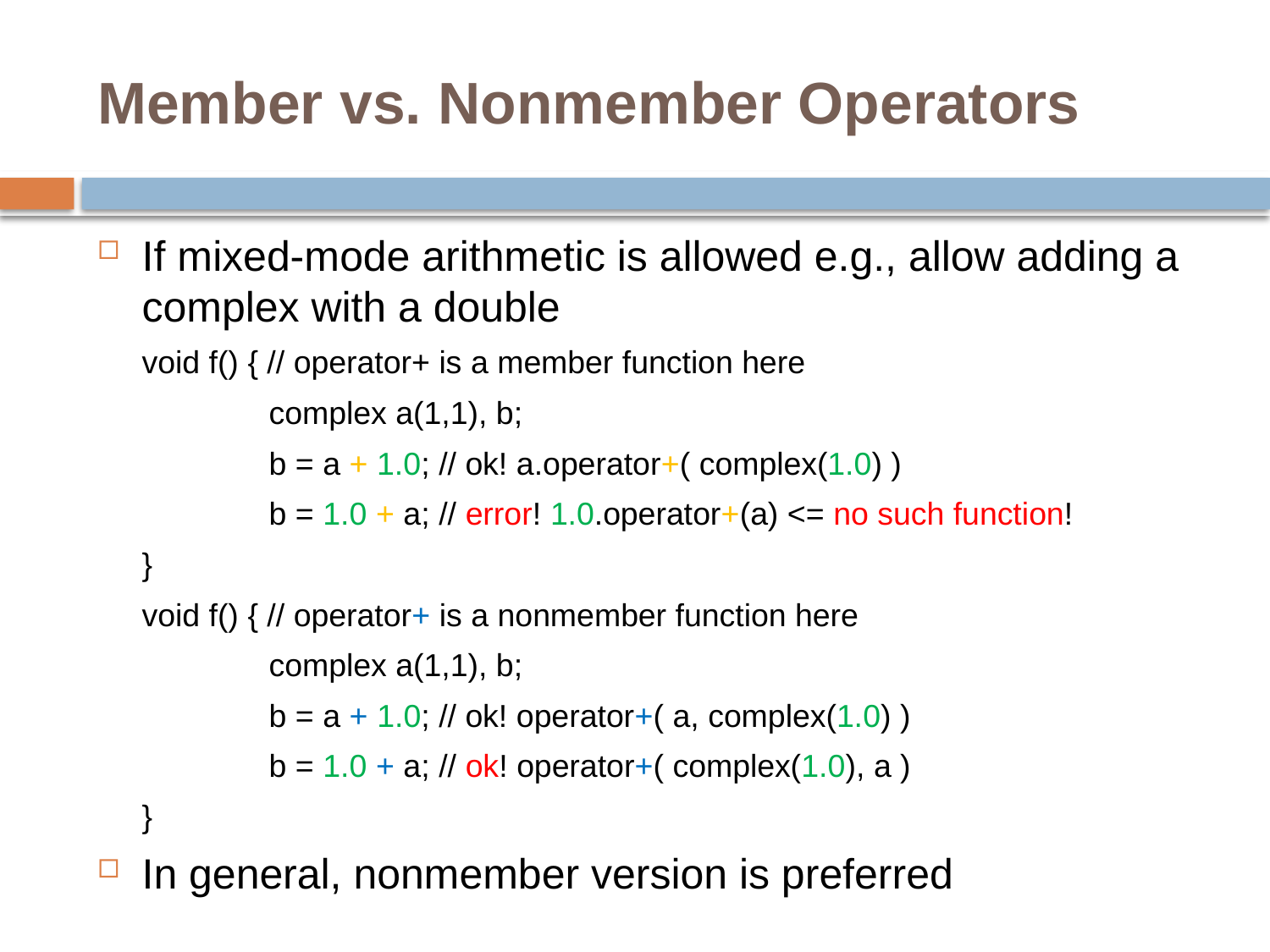

# Member vs. Nonmember Operators
If mixed-mode arithmetic is allowed e.g., allow adding a complex with a double
	void f() { // operator+ is a member function here
		complex a(1,1), b;
		b = a + 1.0; // ok! a.operator+( complex(1.0) )
		b = 1.0 + a; // error! 1.0.operator+(a) <= no such function!
	}
	void f() { // operator+ is a nonmember function here
		complex a(1,1), b;
		b = a + 1.0; // ok! operator+( a, complex(1.0) )
		b = 1.0 + a; // ok! operator+( complex(1.0), a )
	}
In general, nonmember version is preferred